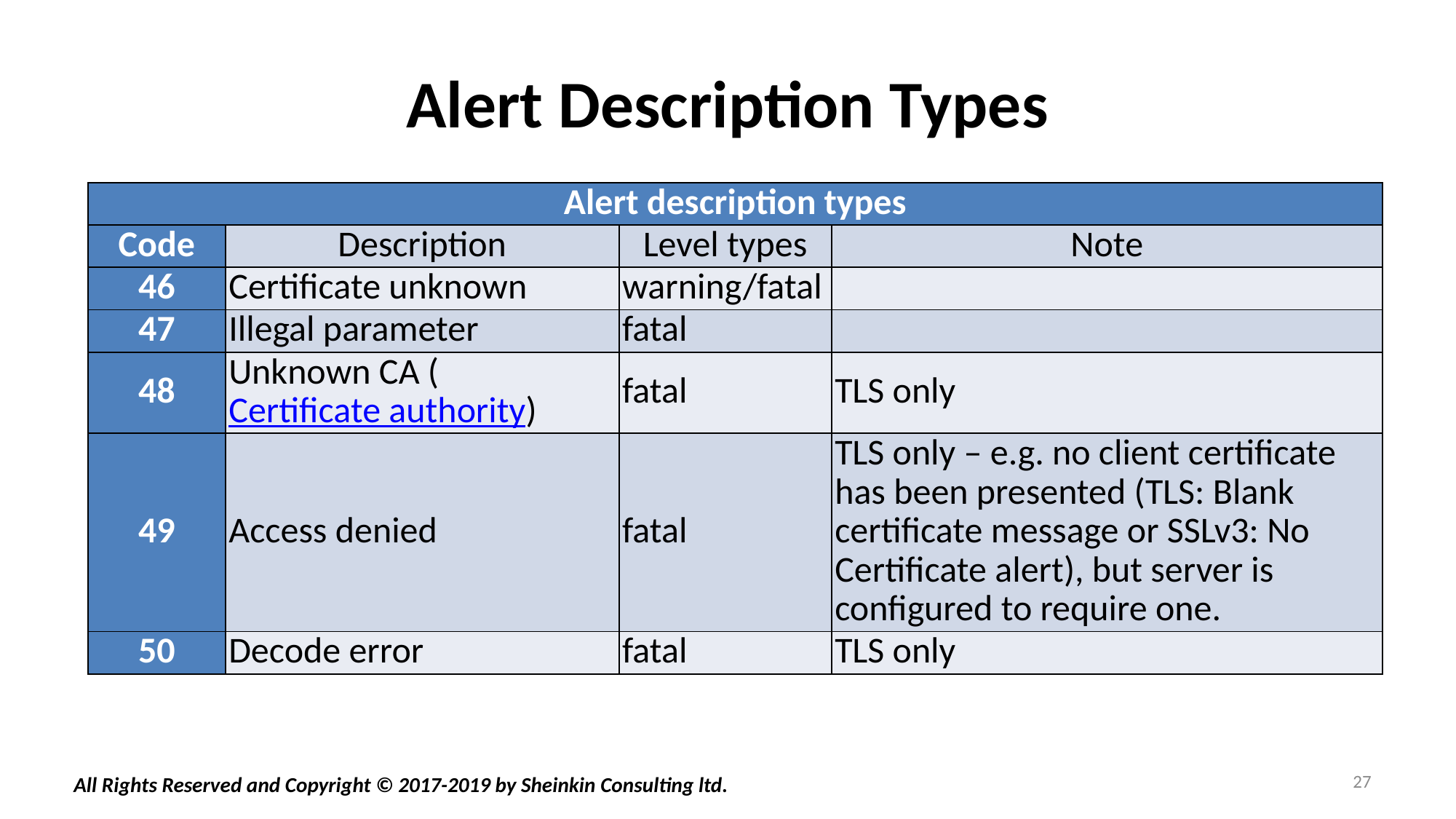

# Alert Description Types
| Alert description types |  |  |  |
| --- | --- | --- | --- |
| Code | Description | Level types | Note |
| 46 | Certificate unknown | warning/fatal |  |
| 47 | Illegal parameter | fatal |  |
| 48 | Unknown CA (Certificate authority) | fatal | TLS only |
| 49 | Access denied | fatal | TLS only – e.g. no client certificate has been presented (TLS: Blank certificate message or SSLv3: No Certificate alert), but server is configured to require one. |
| 50 | Decode error | fatal | TLS only |
27